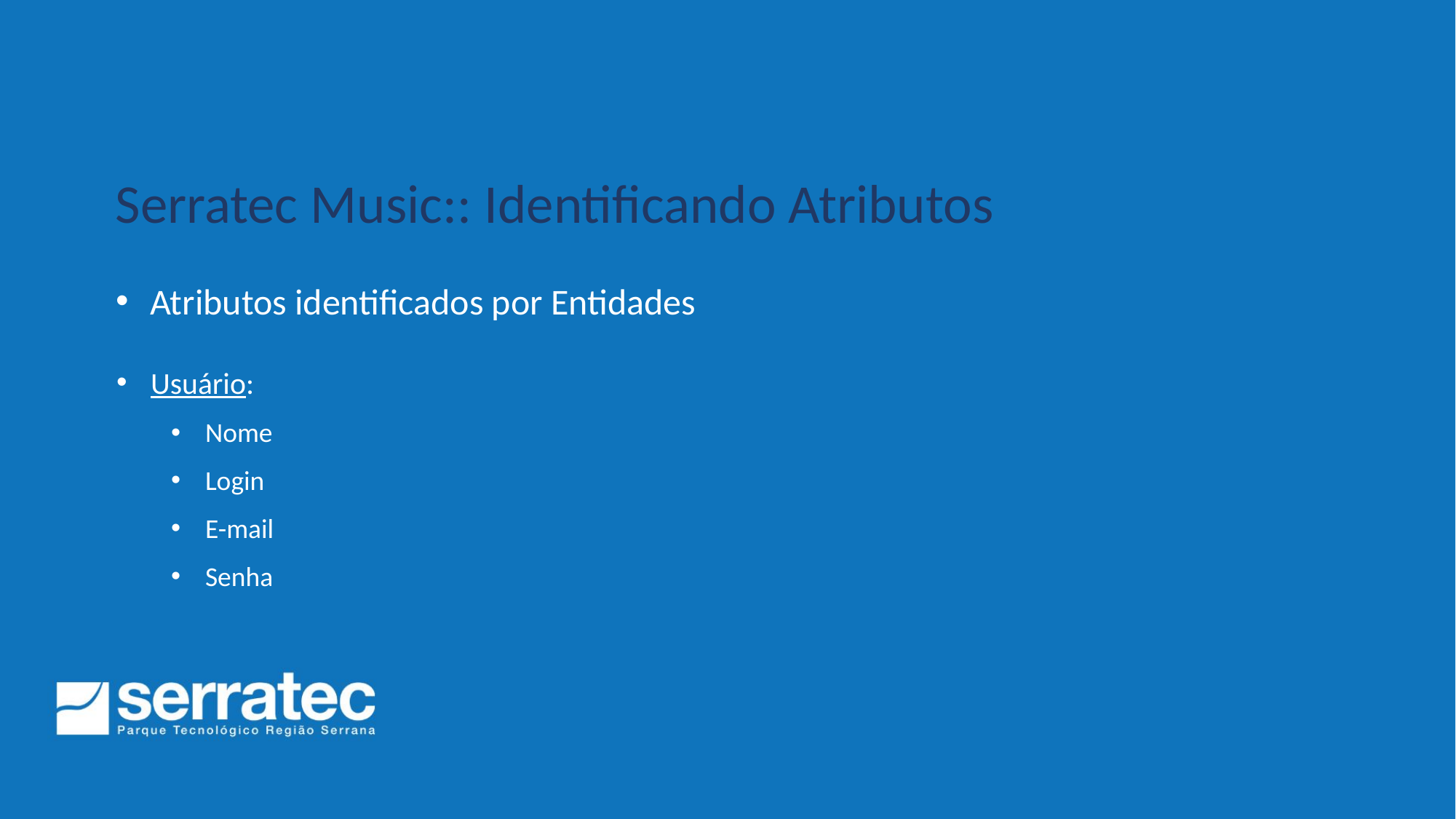

Serratec Music:: Identificando Atributos
Atributos identificados por Entidades
Usuário:
Nome
Login
E-mail
Senha